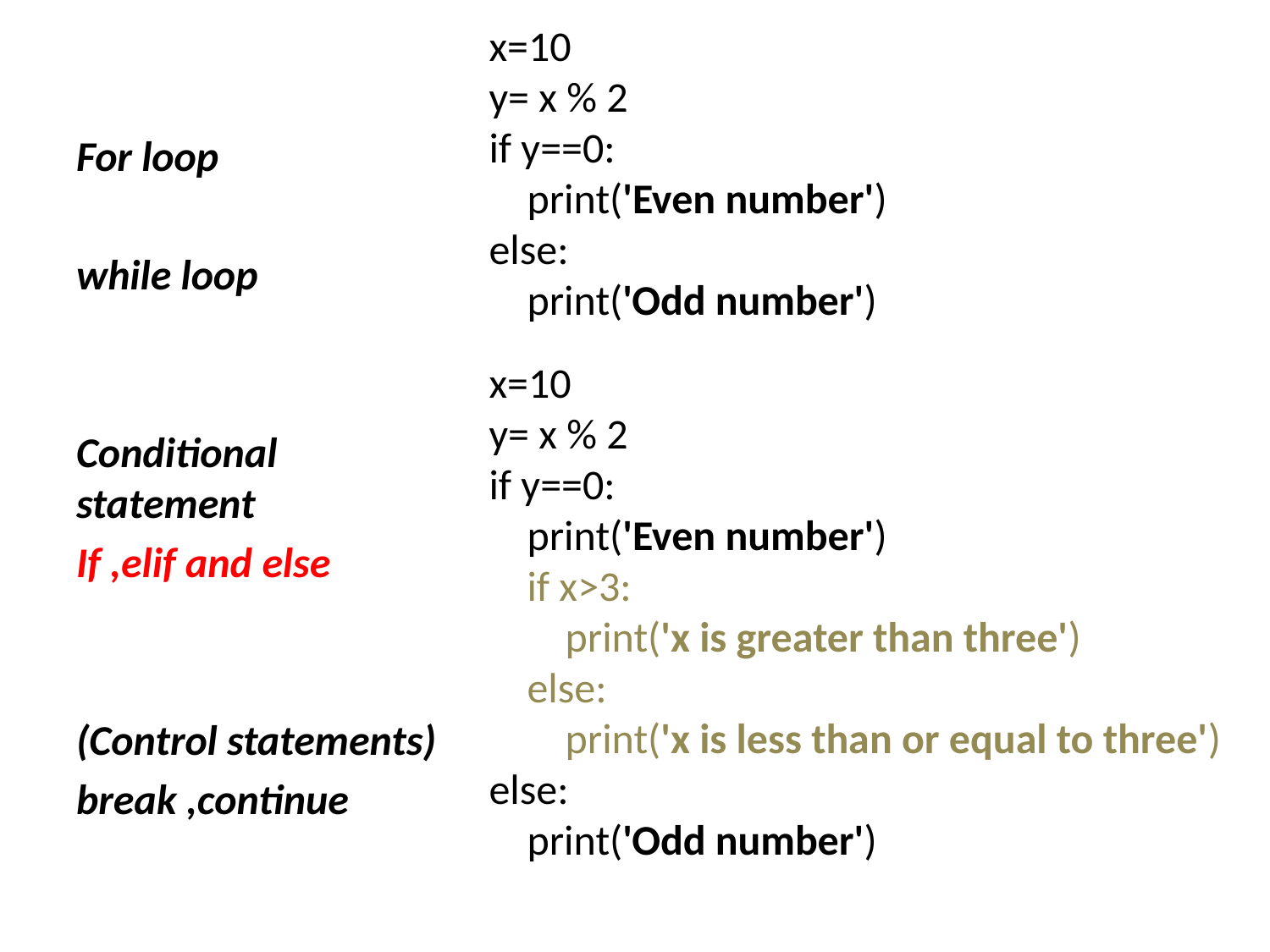

x=10
y= x % 2
if y==0:
    print('Even number')
else:
    print('Odd number')

For loop

while loop

Conditional statement
If ,elif and else

(Control statements)
break ,continue

x=10
y= x % 2
if y==0:
    print('Even number')
    if x>3:
        print('x is greater than three')
    else:
        print('x is less than or equal to three')
else:
    print('Odd number')